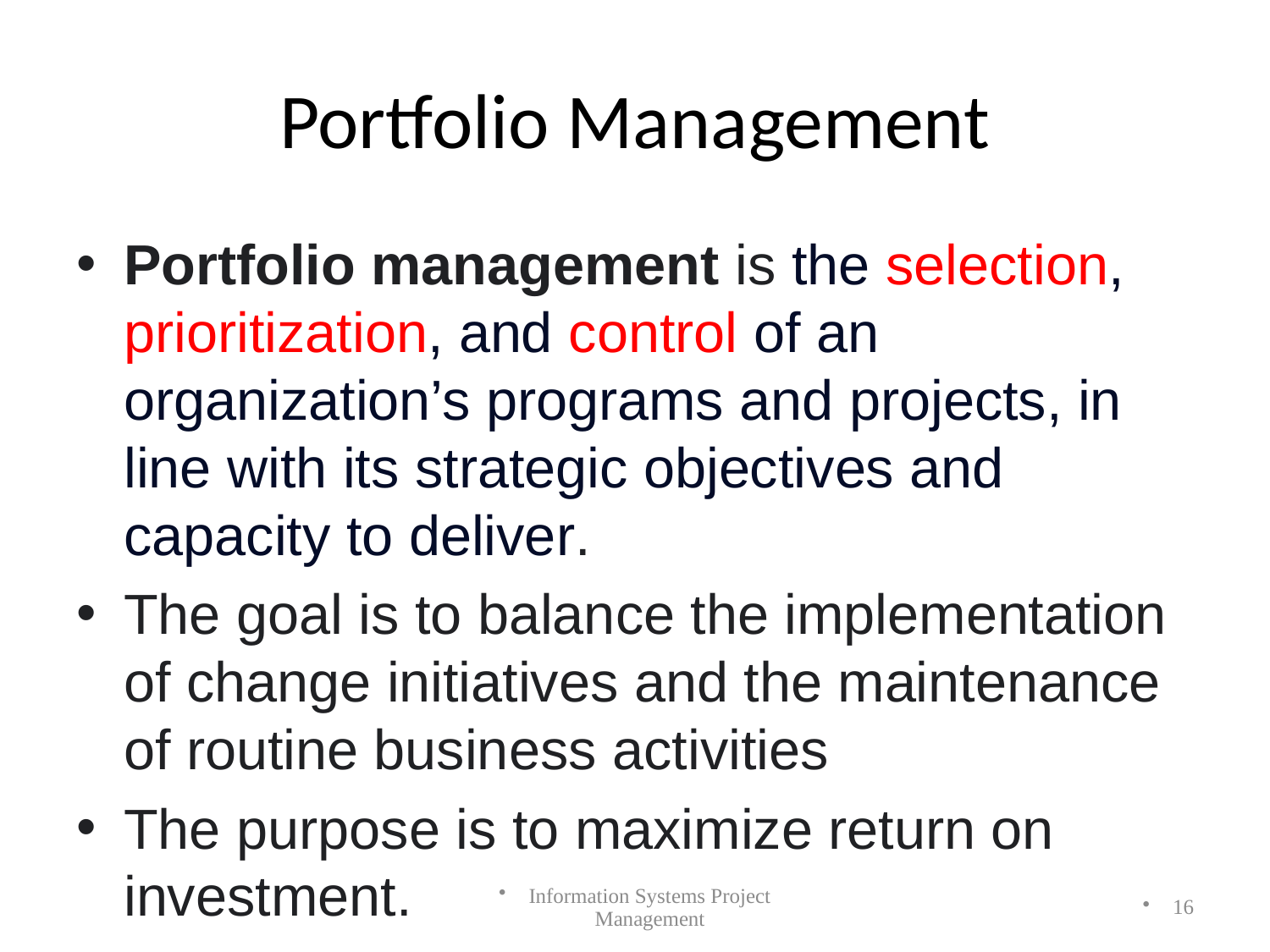

# Portfolio Management
Portfolio management is the selection, prioritization, and control of an organization’s programs and projects, in line with its strategic objectives and capacity to deliver.
The goal is to balance the implementation of change initiatives and the maintenance of routine business activities
The purpose is to maximize return on investment.

Information Systems Project Management
16